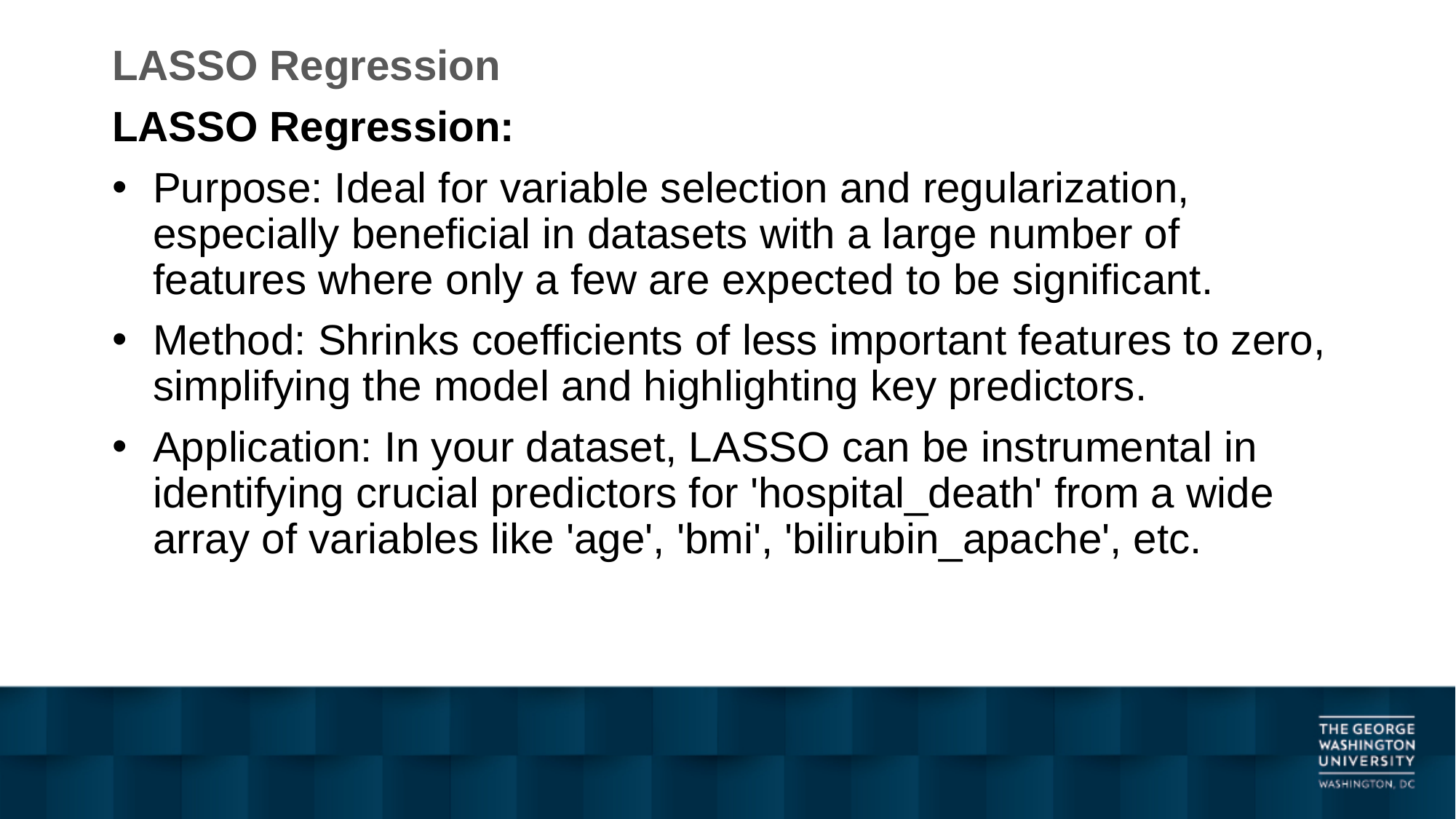

LASSO Regression
LASSO Regression:
Purpose: Ideal for variable selection and regularization, especially beneficial in datasets with a large number of features where only a few are expected to be significant.
Method: Shrinks coefficients of less important features to zero, simplifying the model and highlighting key predictors.
Application: In your dataset, LASSO can be instrumental in identifying crucial predictors for 'hospital_death' from a wide array of variables like 'age', 'bmi', 'bilirubin_apache', etc.